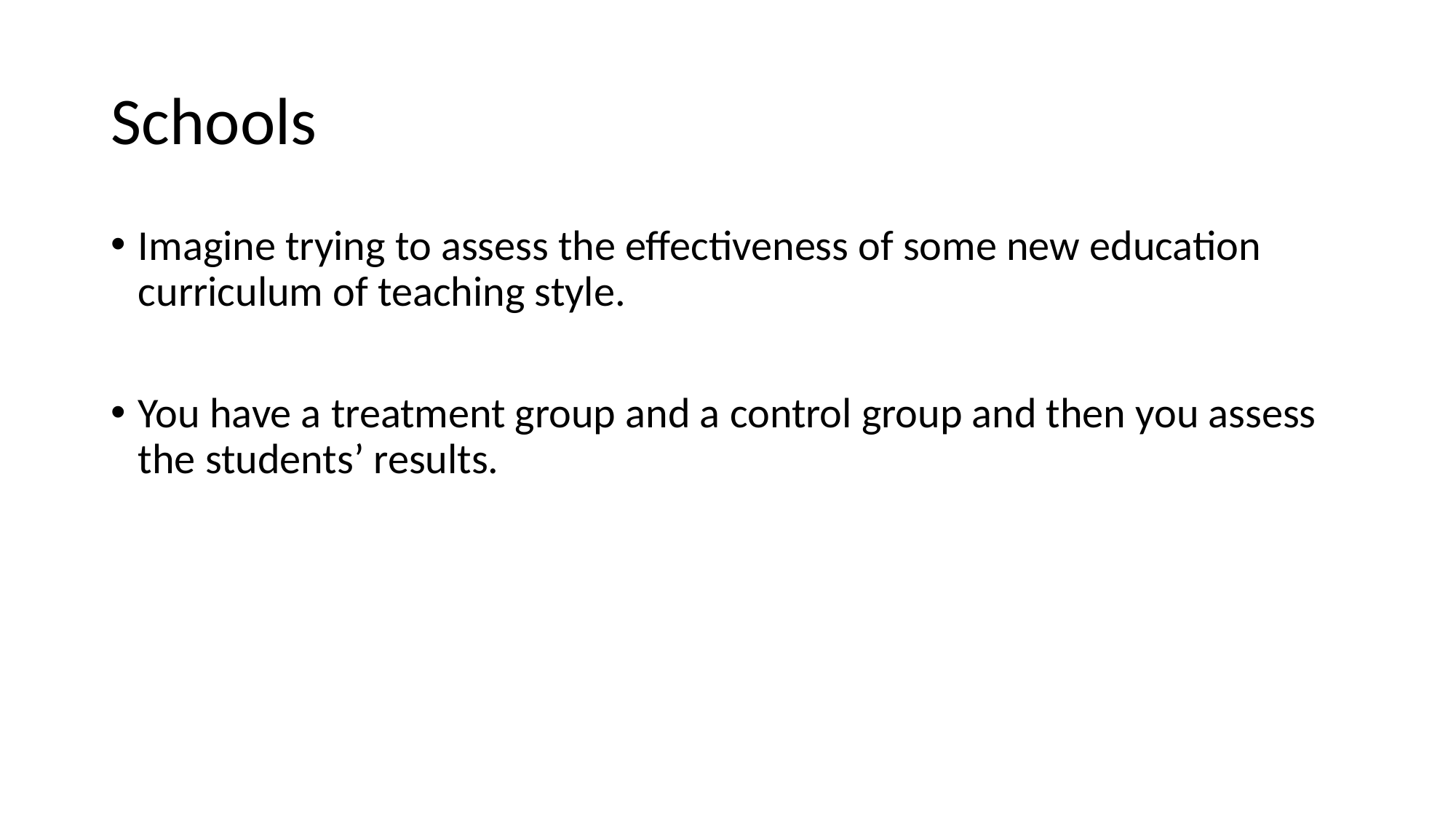

# Schools
Imagine trying to assess the effectiveness of some new education curriculum of teaching style.

You have a treatment group and a control group and then you assess the students’ results.